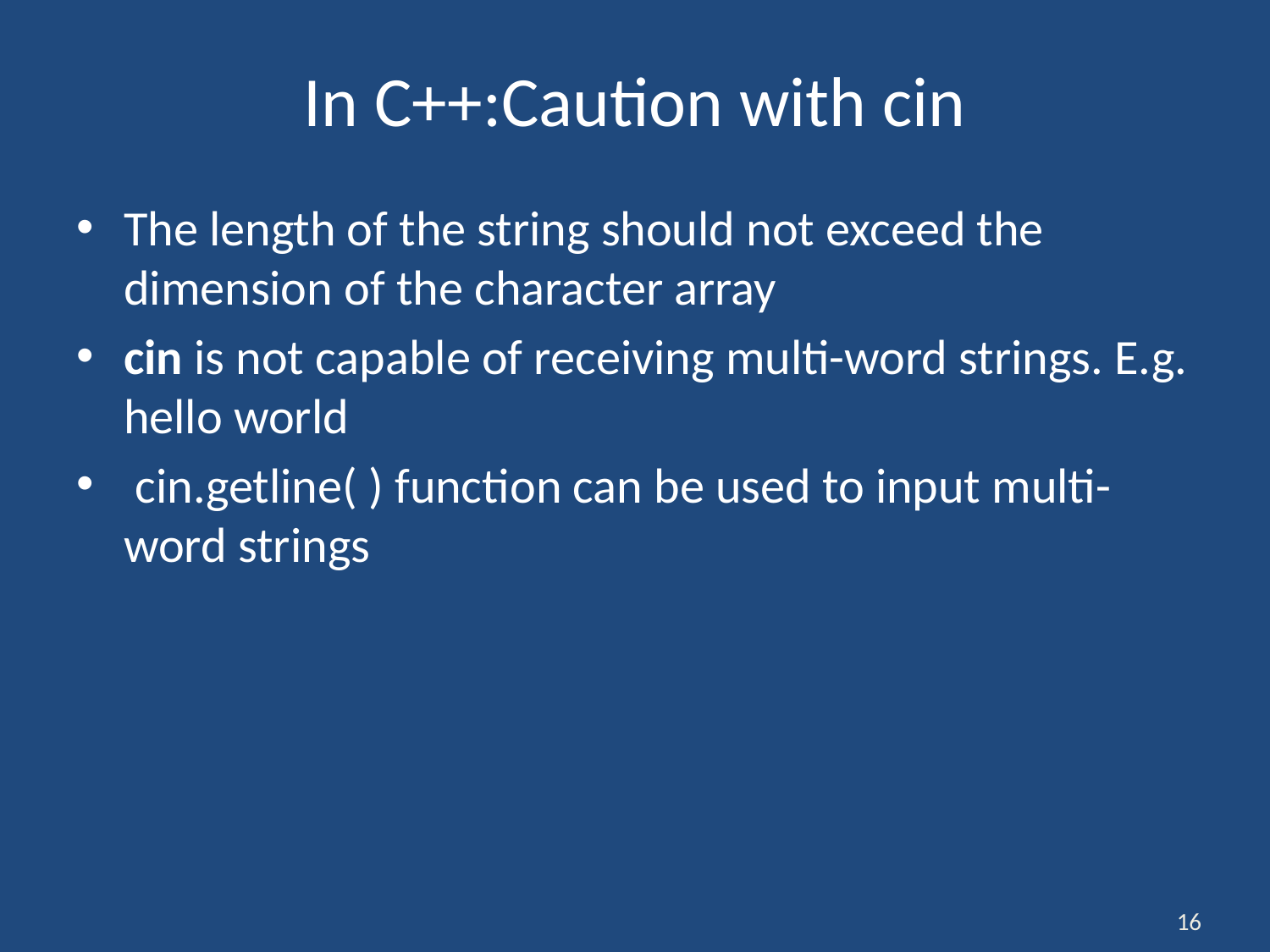

# In C++:Caution with cin
The length of the string should not exceed the dimension of the character array
cin is not capable of receiving multi-word strings. E.g. hello world
 cin.getline( ) function can be used to input multi-word strings